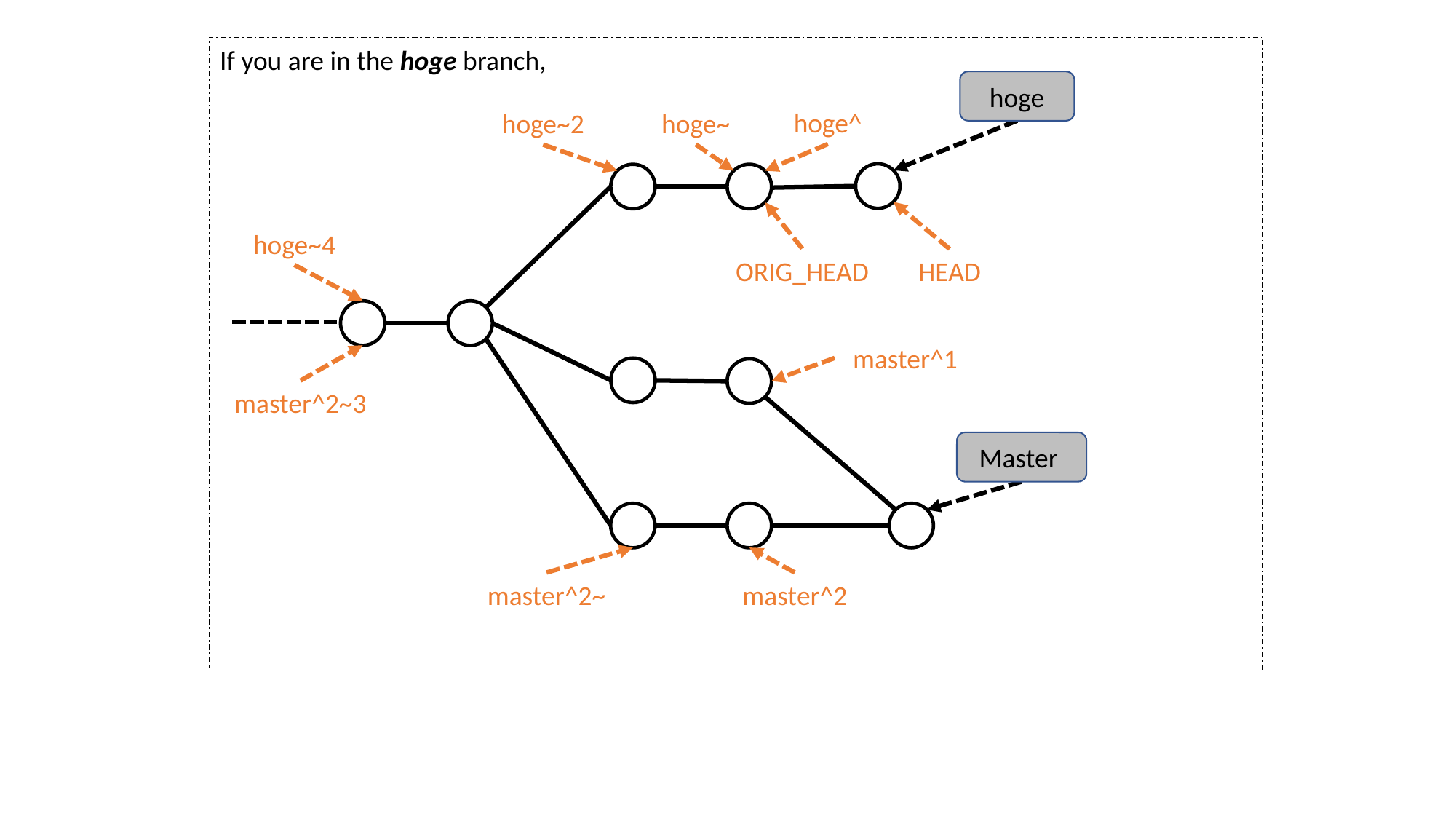

If you are in the hoge branch,

hoge
hoge^
hoge~
hoge~2

hoge~4
ORIG_HEAD
HEAD

master^1

master^2~3
Master

master^2~
master^2